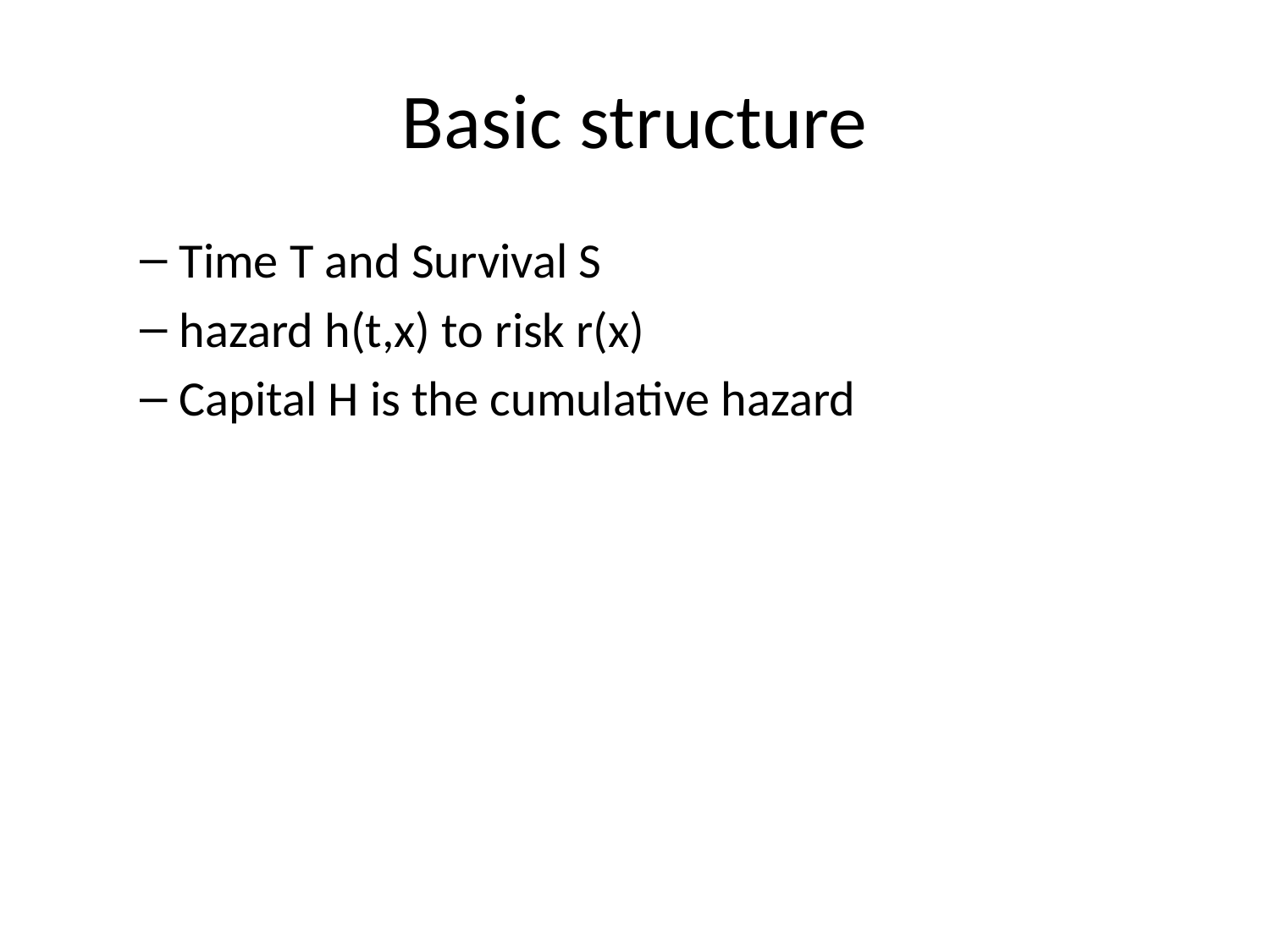

# Basic structure
Time T and Survival S
hazard h(t,x) to risk r(x)
Capital H is the cumulative hazard